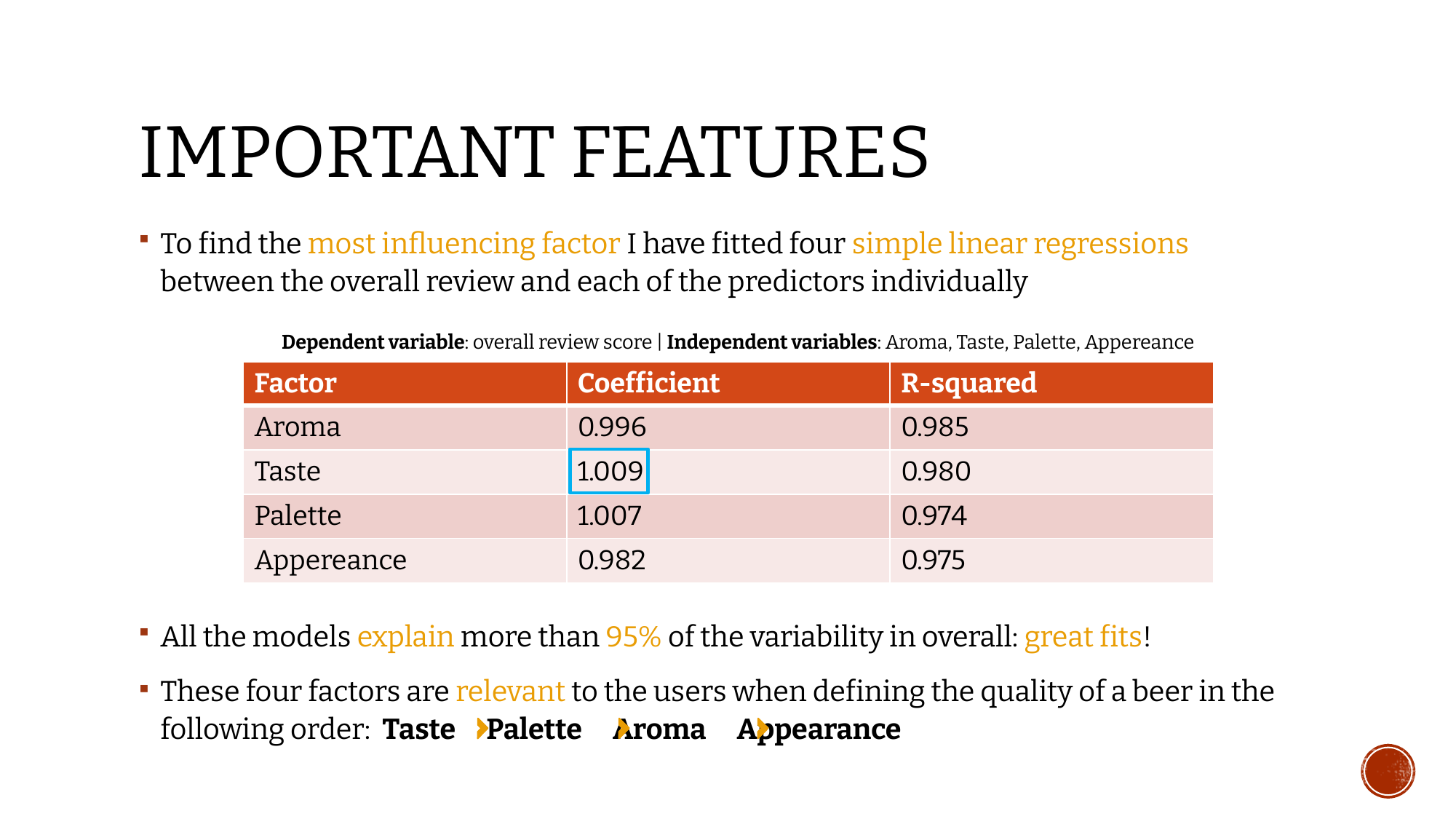

# Important features
To find the most influencing factor I have fitted four simple linear regressions between the overall review and each of the predictors individually
Dependent variable: overall review score | Independent variables: Aroma, Taste, Palette, Appereance

| Factor | Coefficient | R-squared |
| --- | --- | --- |
| Aroma | 0.996 | 0.985 |
| Taste | 1.009 | 0.980 |
| Palette | 1.007 | 0.974 |
| Appereance | 0.982 | 0.975 |

All the models explain more than 95% of the variability in overall: great fits!
These four factors are relevant to the users when defining the quality of a beer in the following order:  Taste      Palette      Aroma      Appearance